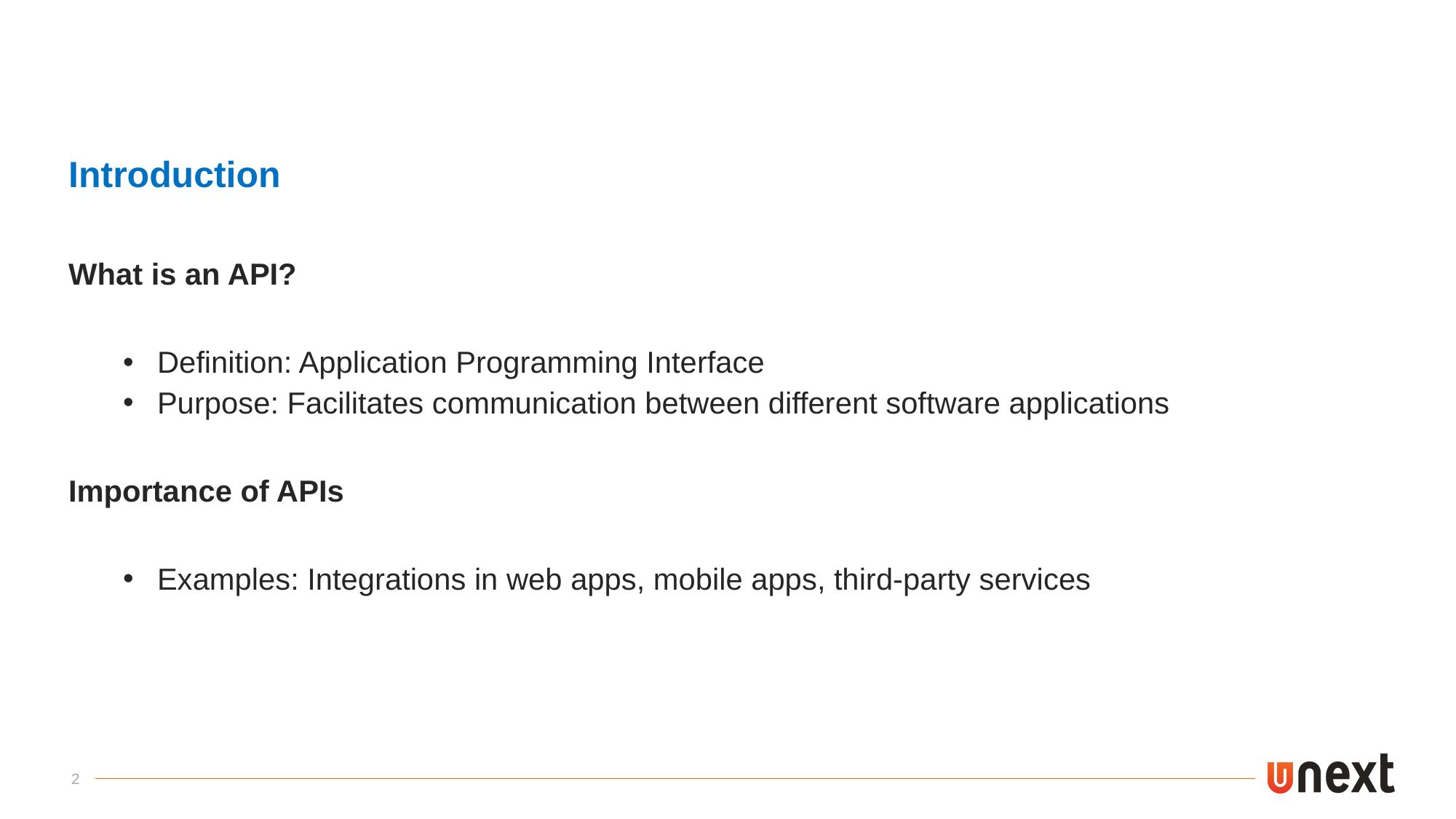

Introduction

What is an API?

Definition: Application Programming Interface
Purpose: Facilitates communication between different software applications

Importance of APIs

Examples: Integrations in web apps, mobile apps, third-party services

2